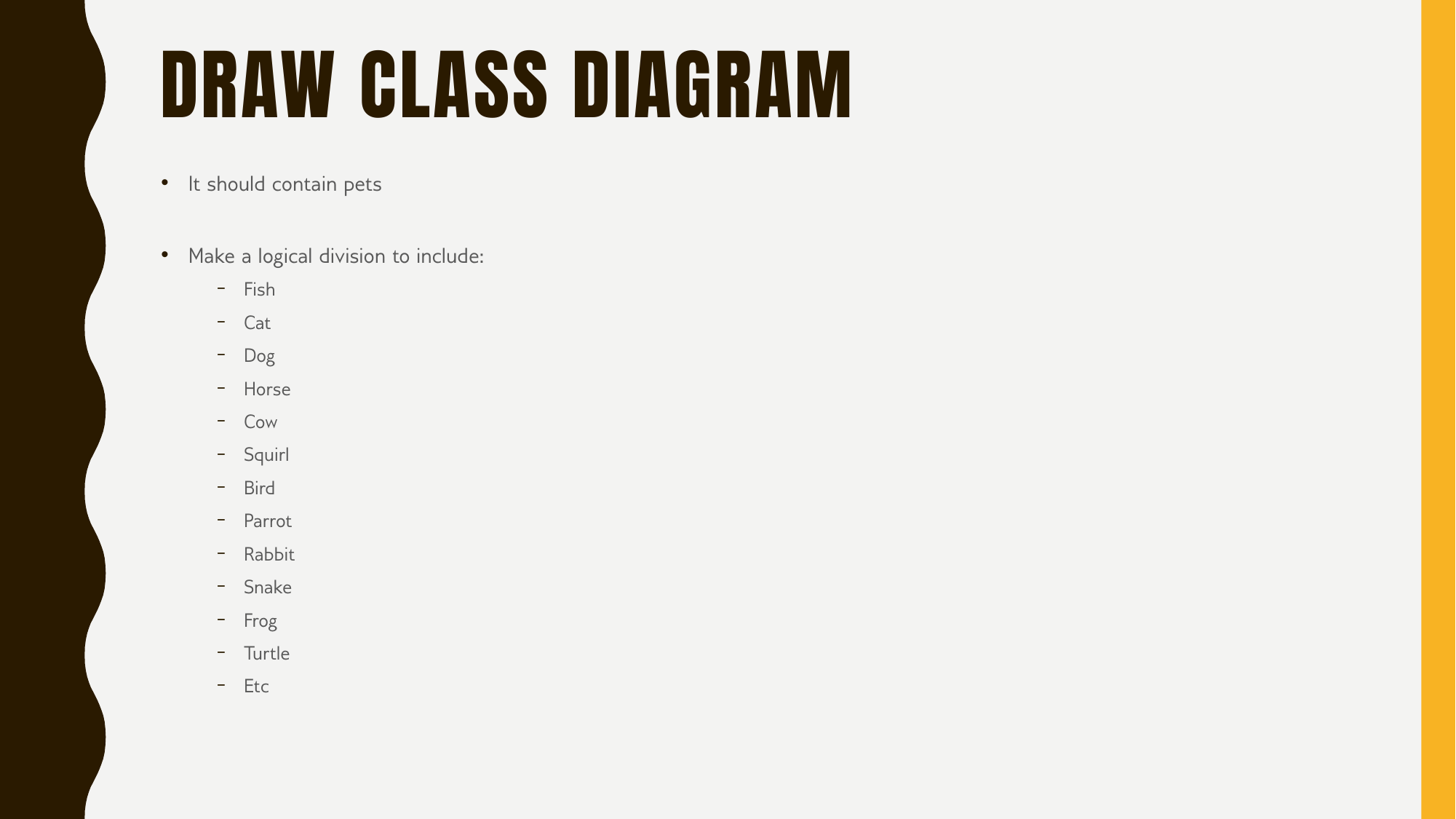

# Draw class diagram
It should contain pets

Make a logical division to include:
Fish
Cat
Dog
Horse
Cow
Squirl
Bird
Parrot
Rabbit
Snake
Frog
Turtle
Etc